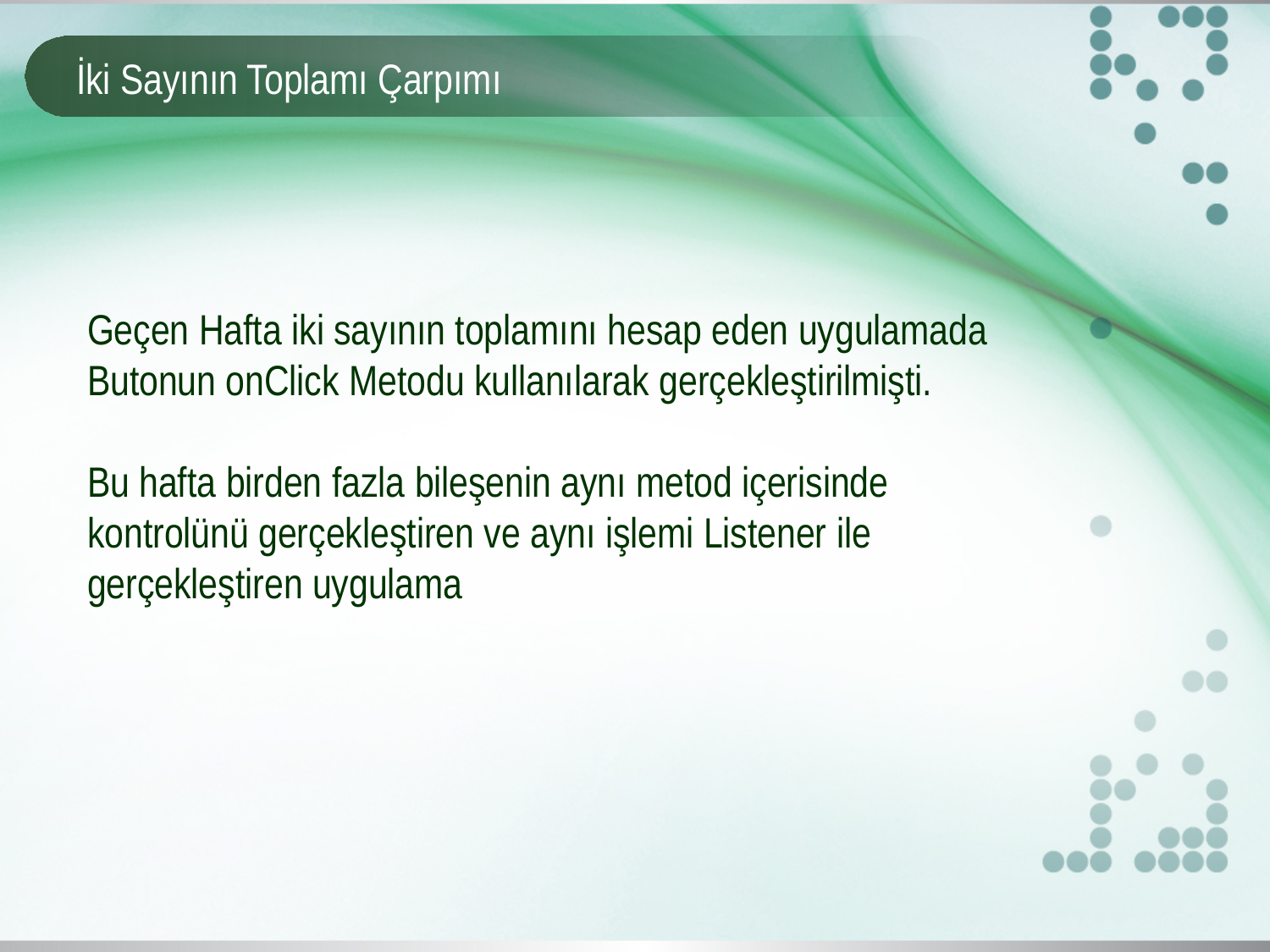

# İki Sayının Toplamı Çarpımı
Geçen Hafta iki sayının toplamını hesap eden uygulamada Butonun onClick Metodu kullanılarak gerçekleştirilmişti.

Bu hafta birden fazla bileşenin aynı metod içerisinde kontrolünü gerçekleştiren ve aynı işlemi Listener ile gerçekleştiren uygulama